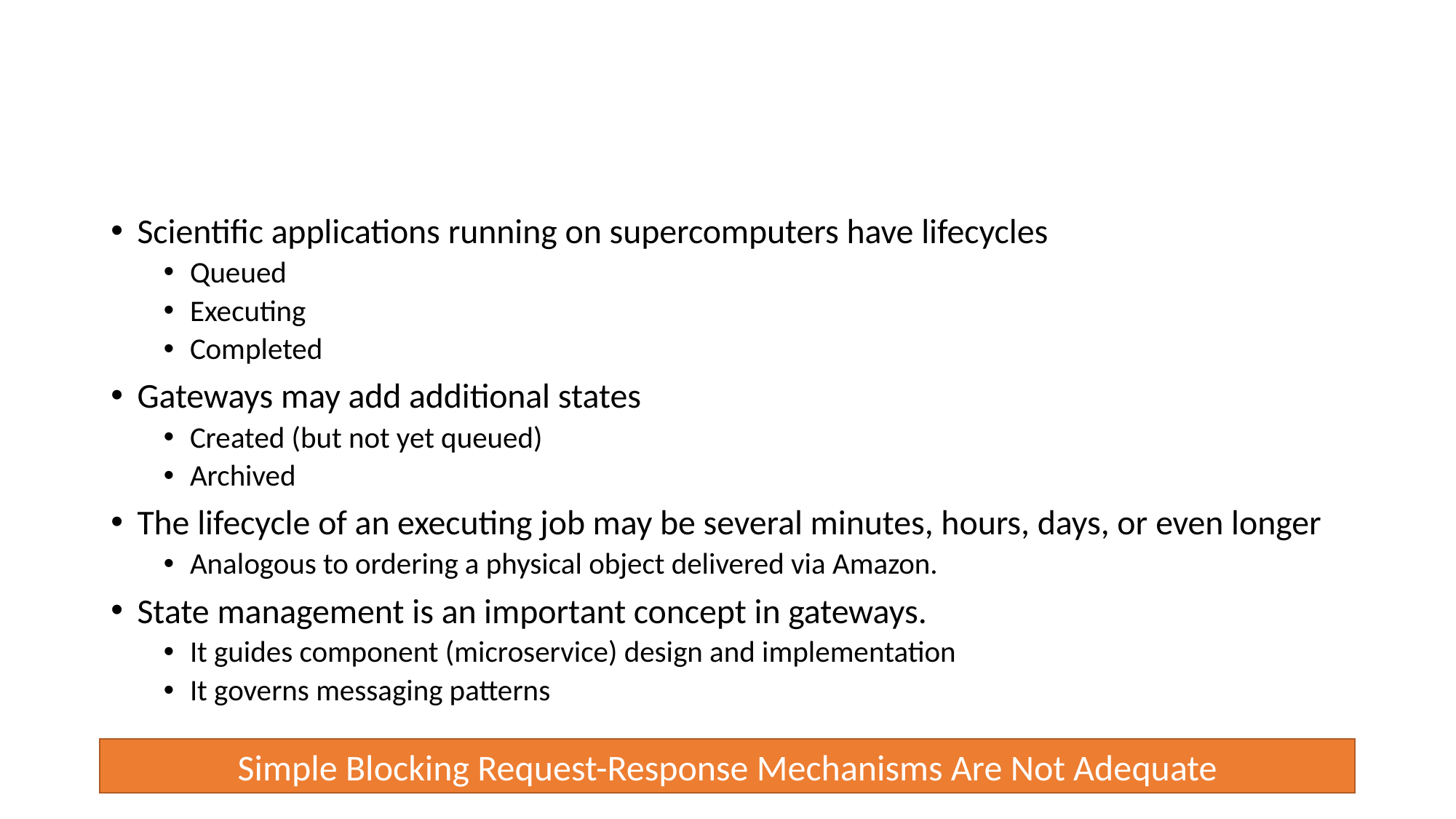

# State in Science Gateways
Scientific applications running on supercomputers have lifecycles
Queued
Executing
Completed
Gateways may add additional states
Created (but not yet queued)
Archived
The lifecycle of an executing job may be several minutes, hours, days, or even longer
Analogous to ordering a physical object delivered via Amazon.
State management is an important concept in gateways.
It guides component (microservice) design and implementation
It governs messaging patterns
Simple Blocking Request-Response Mechanisms Are Not Adequate